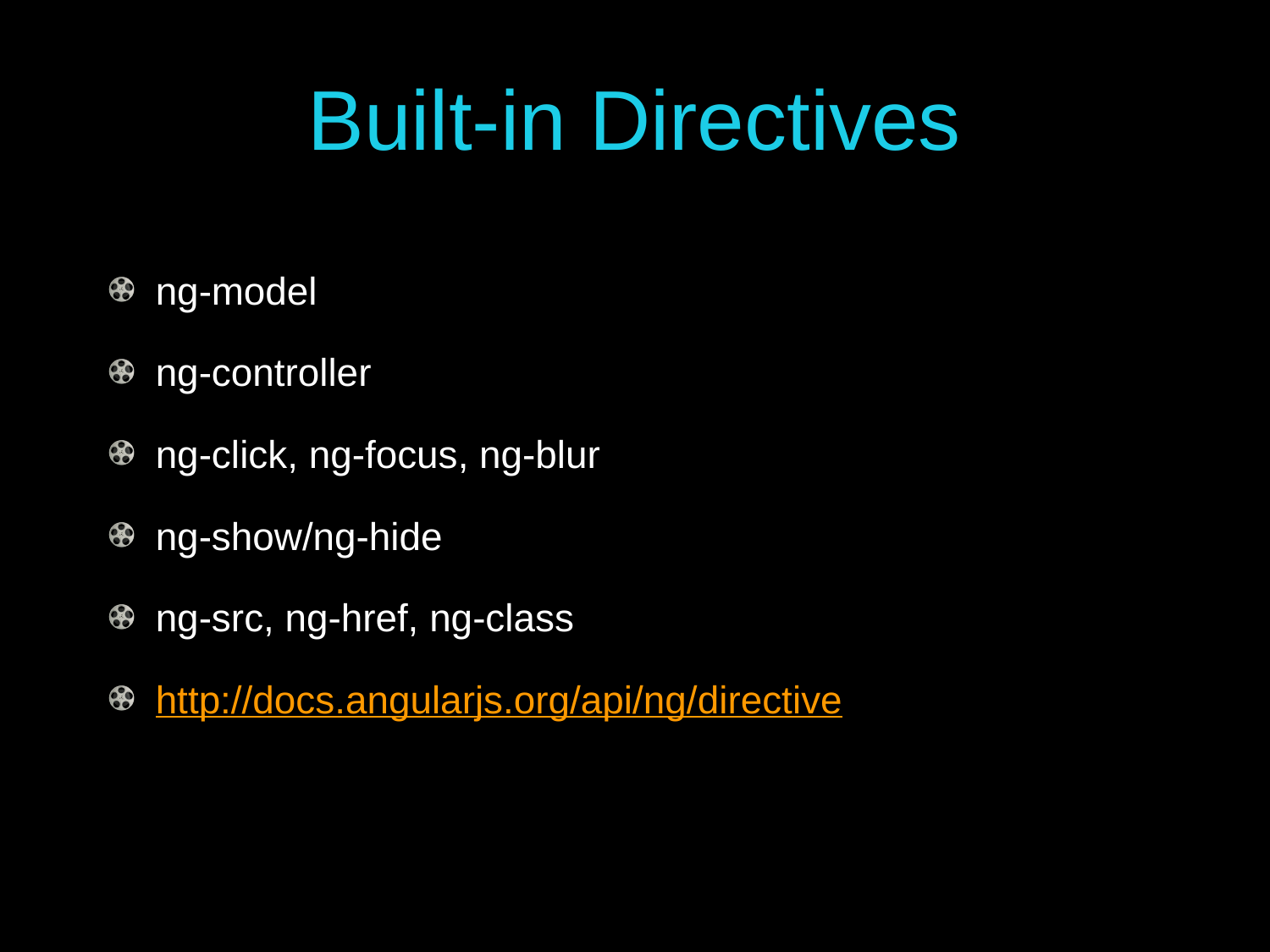

# Built-in Directives
ng-model
ng-controller
ng-click, ng-focus, ng-blur
ng-show/ng-hide
ng-src, ng-href, ng-class
http://docs.angularjs.org/api/ng/directive